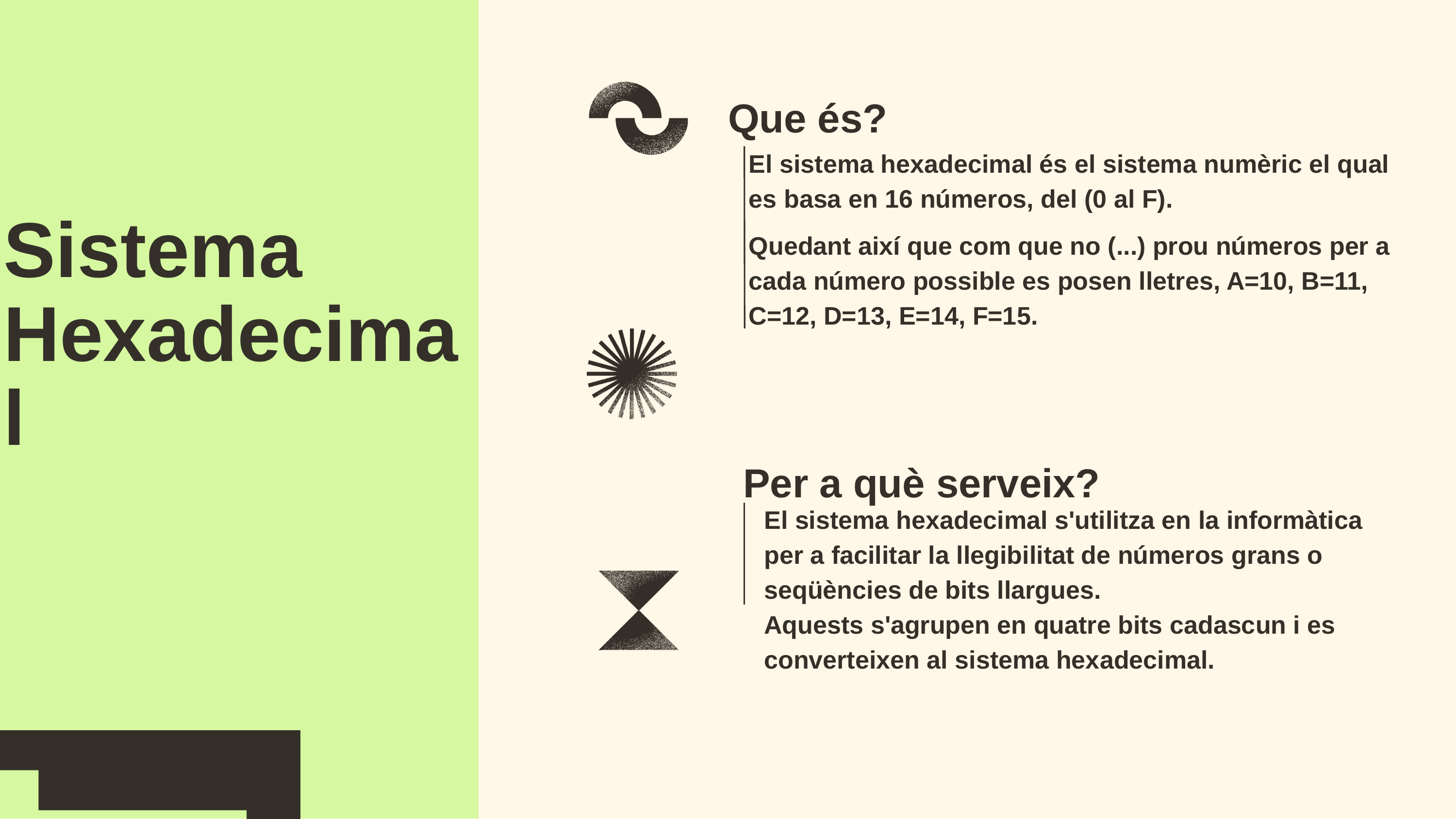

Que és?
El sistema hexadecimal és el sistema numèric el qual es basa en 16 números, del (0 al F).
Quedant així que com que no (...) prou números per a cada número possible es posen lletres, A=10, B=11, C=12, D=13, E=14, F=15.

Sistema Hexadecimal

Per a què serveix?
El sistema hexadecimal s'utilitza en la informàtica per a facilitar la llegibilitat de números grans o seqüències de bits llargues.
Aquests s'agrupen en quatre bits cadascun i es converteixen al sistema hexadecimal.